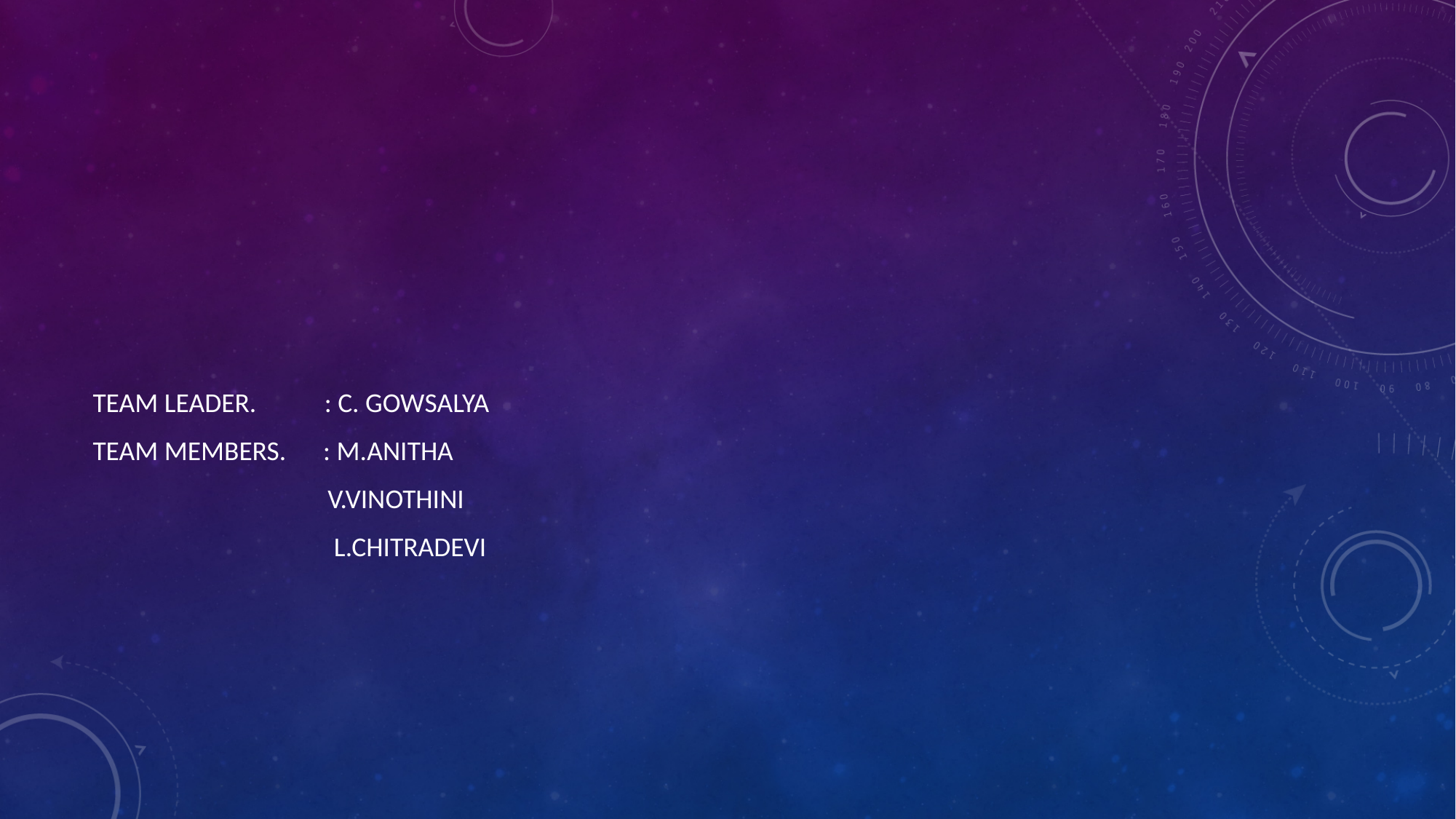

#
TEAM LEADER.           : C. GOWSALYA
TEAM MEMBERS.      : M.ANITHA
                                      V.VINOTHINI
                                       L.CHITRADEVI